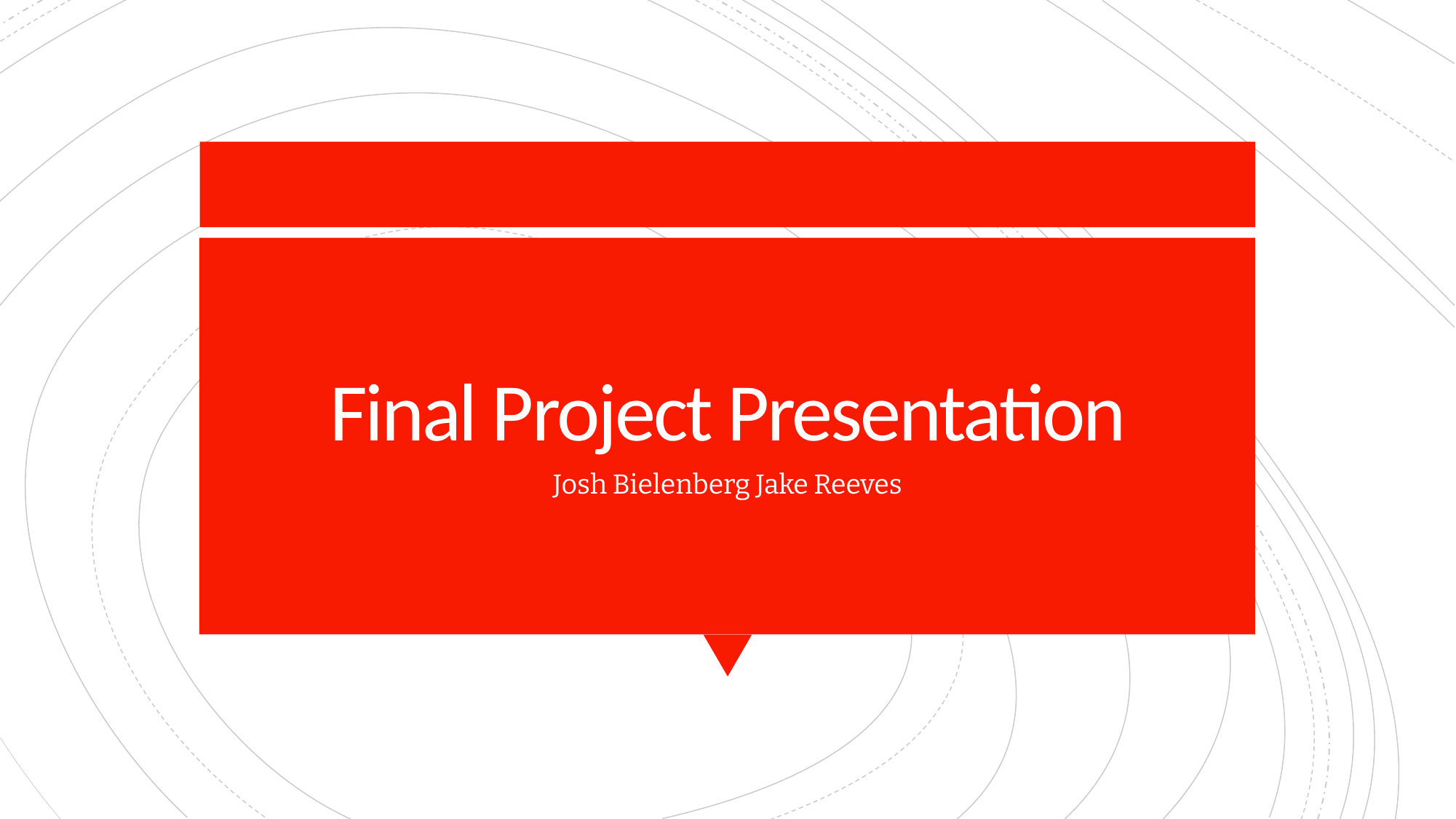

# Final Project Presentation
Josh Bielenberg Jake Reeves